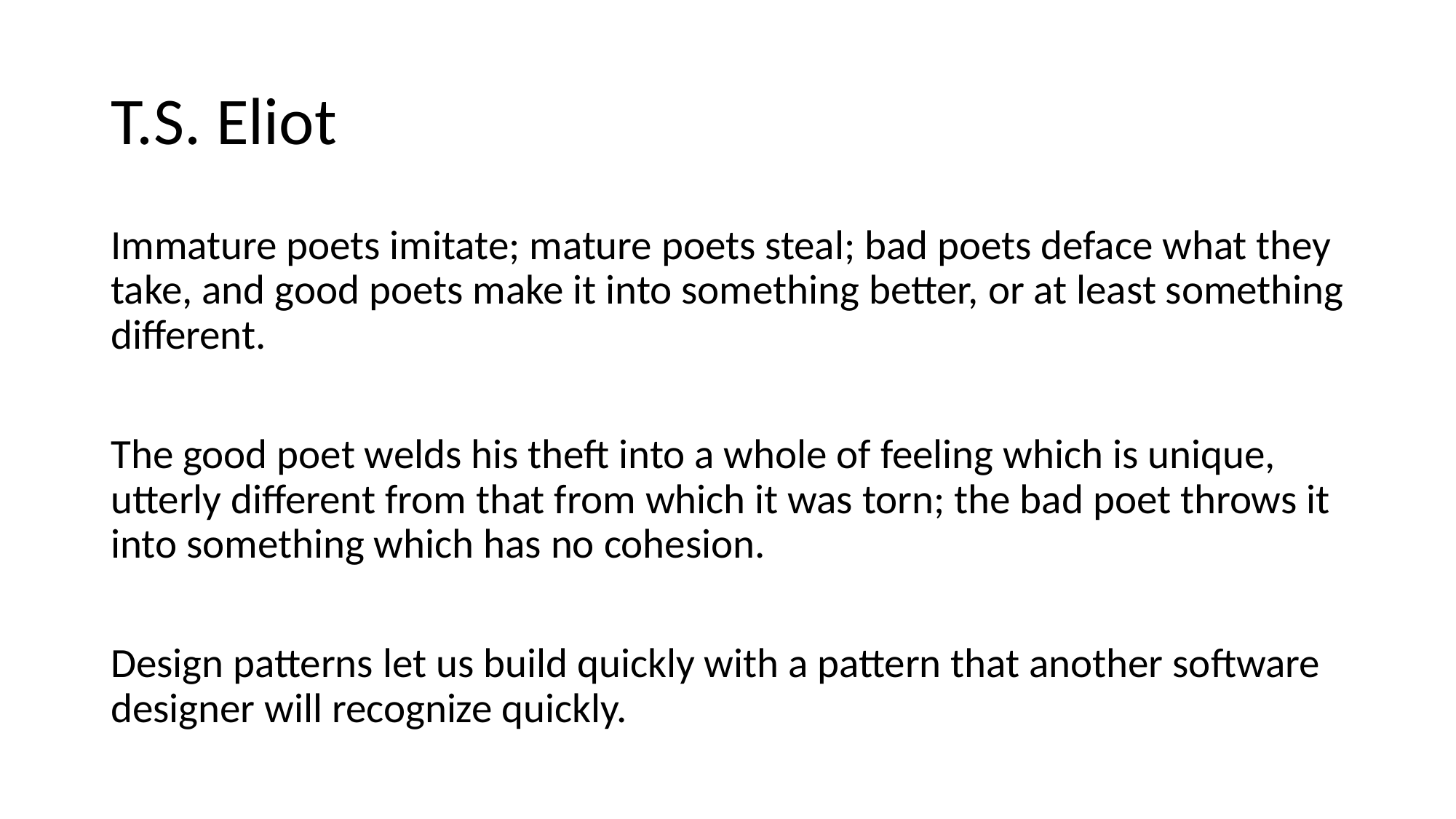

# T.S. Eliot
Immature poets imitate; mature poets steal; bad poets deface what they take, and good poets make it into something better, or at least something different.

The good poet welds his theft into a whole of feeling which is unique, utterly different from that from which it was torn; the bad poet throws it into something which has no cohesion.

Design patterns let us build quickly with a pattern that another software designer will recognize quickly.